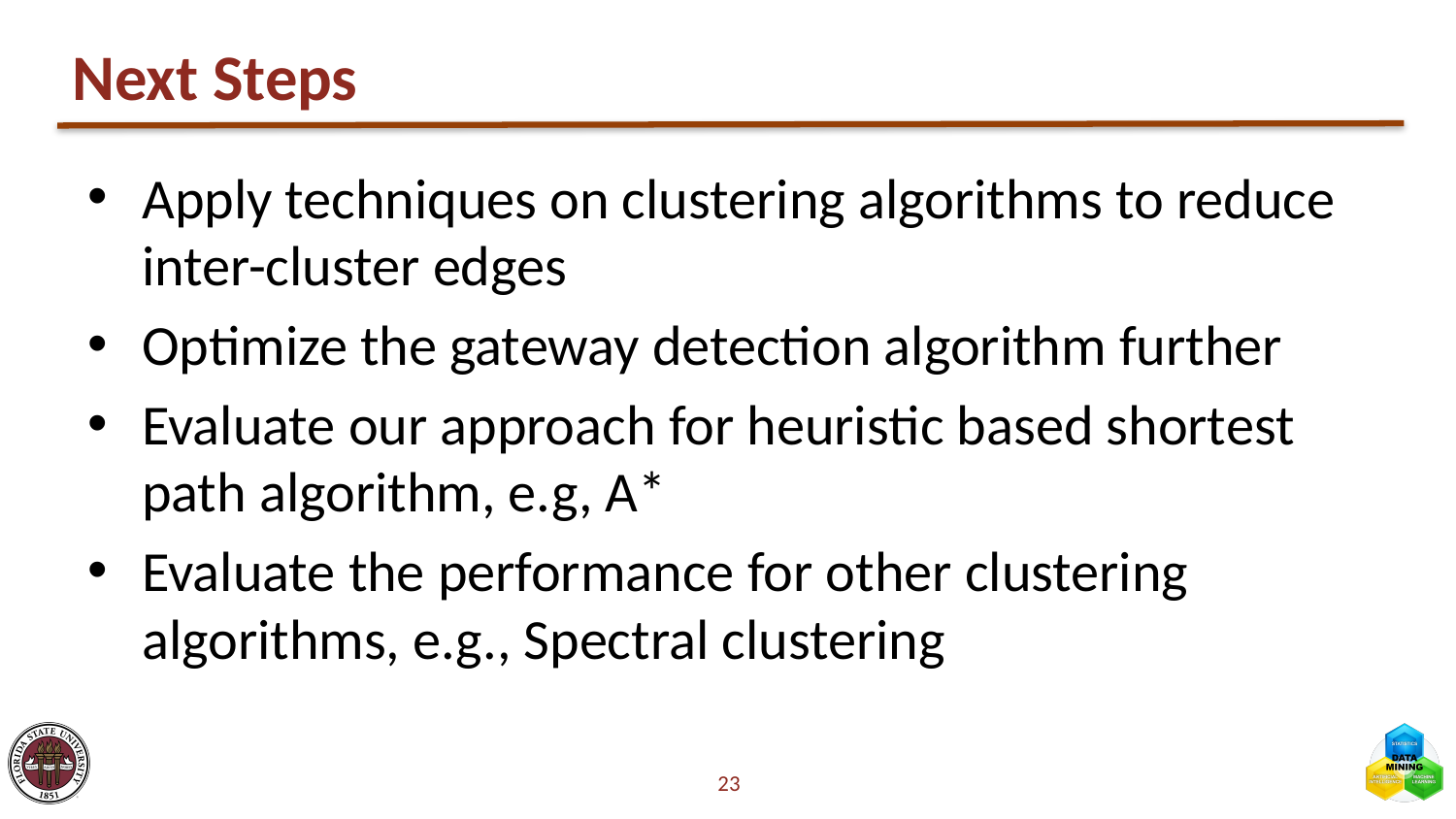

# Next Steps
Apply techniques on clustering algorithms to reduce inter-cluster edges
Optimize the gateway detection algorithm further
Evaluate our approach for heuristic based shortest path algorithm, e.g, A*
Evaluate the performance for other clustering algorithms, e.g., Spectral clustering

23